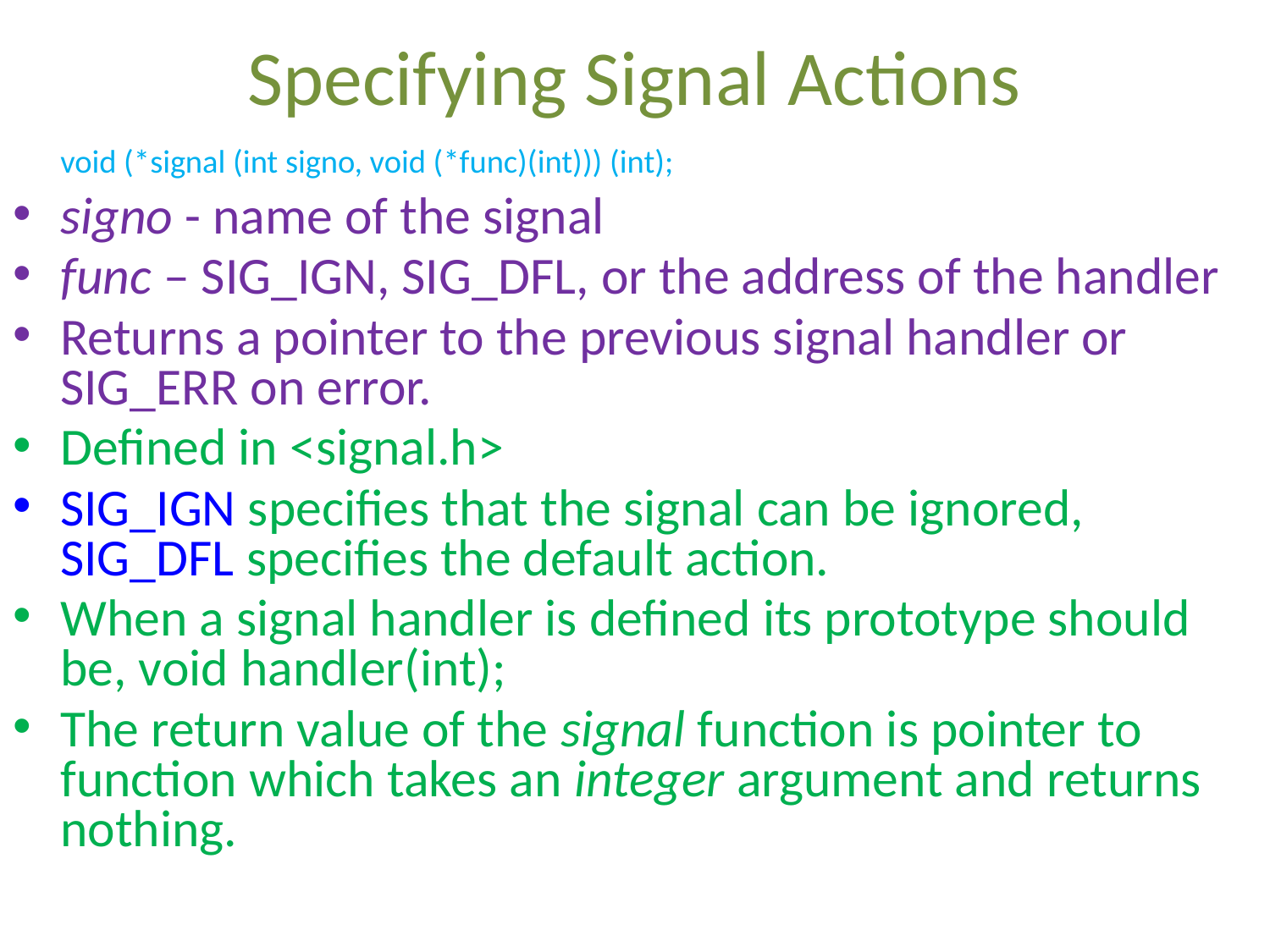

# Specifying Signal Actions
	void (*signal (int signo, void (*func)(int))) (int);
signo - name of the signal
func – SIG_IGN, SIG_DFL, or the address of the handler
Returns a pointer to the previous signal handler or SIG_ERR on error.
Defined in <signal.h>
SIG_IGN specifies that the signal can be ignored, SIG_DFL specifies the default action.
When a signal handler is defined its prototype should be, void handler(int);
The return value of the signal function is pointer to function which takes an integer argument and returns nothing.